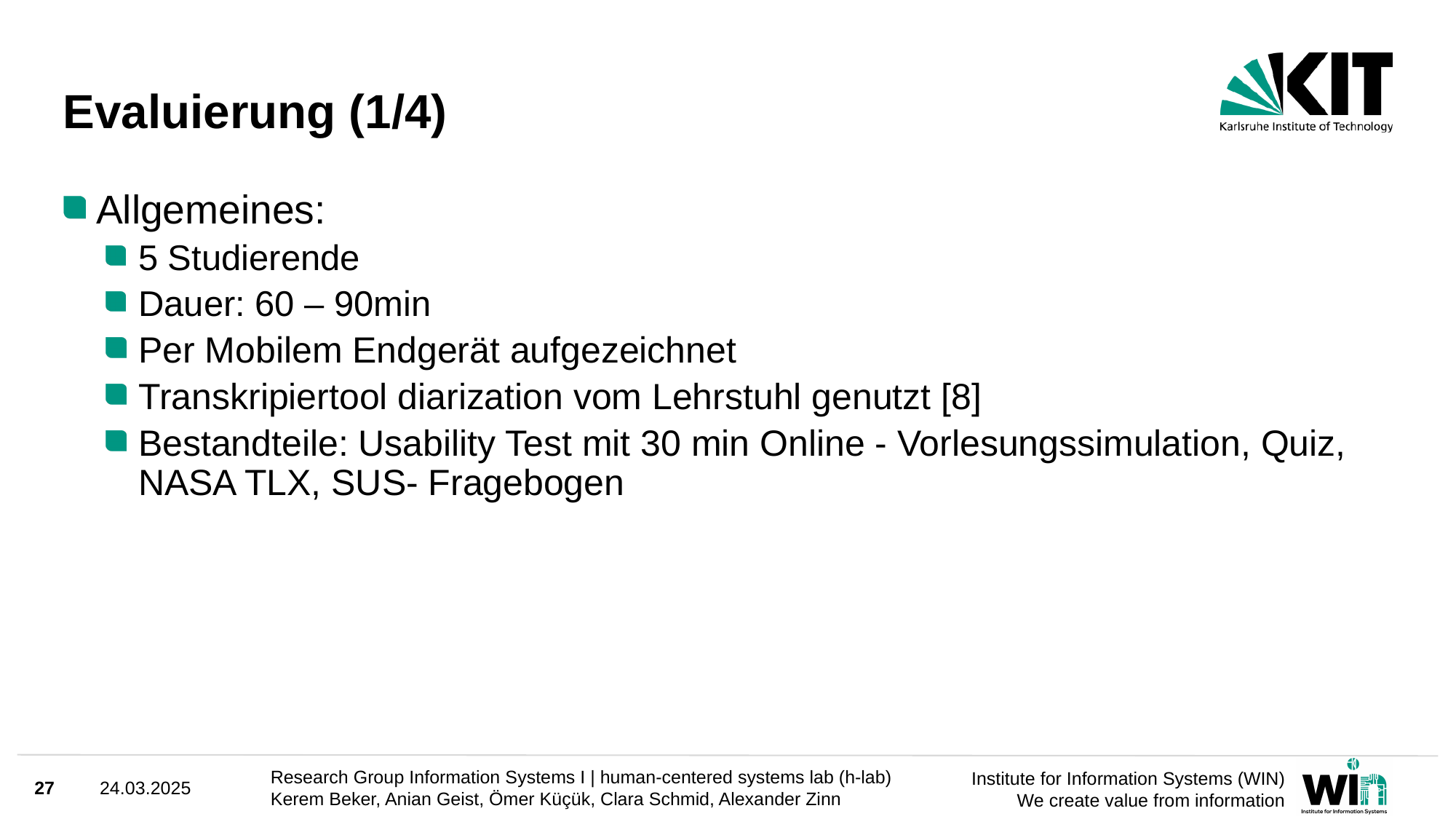

# Evaluierung (1/4)
Allgemeines:
5 Studierende
Dauer: 60 – 90min
Per Mobilem Endgerät aufgezeichnet​
Transkripiertool diarization vom Lehrstuhl genutzt [8]
Bestandteile: Usability Test mit 30 min Online - Vorlesungssimulation, Quiz, NASA TLX, SUS- Fragebogen

27
24.03.2025